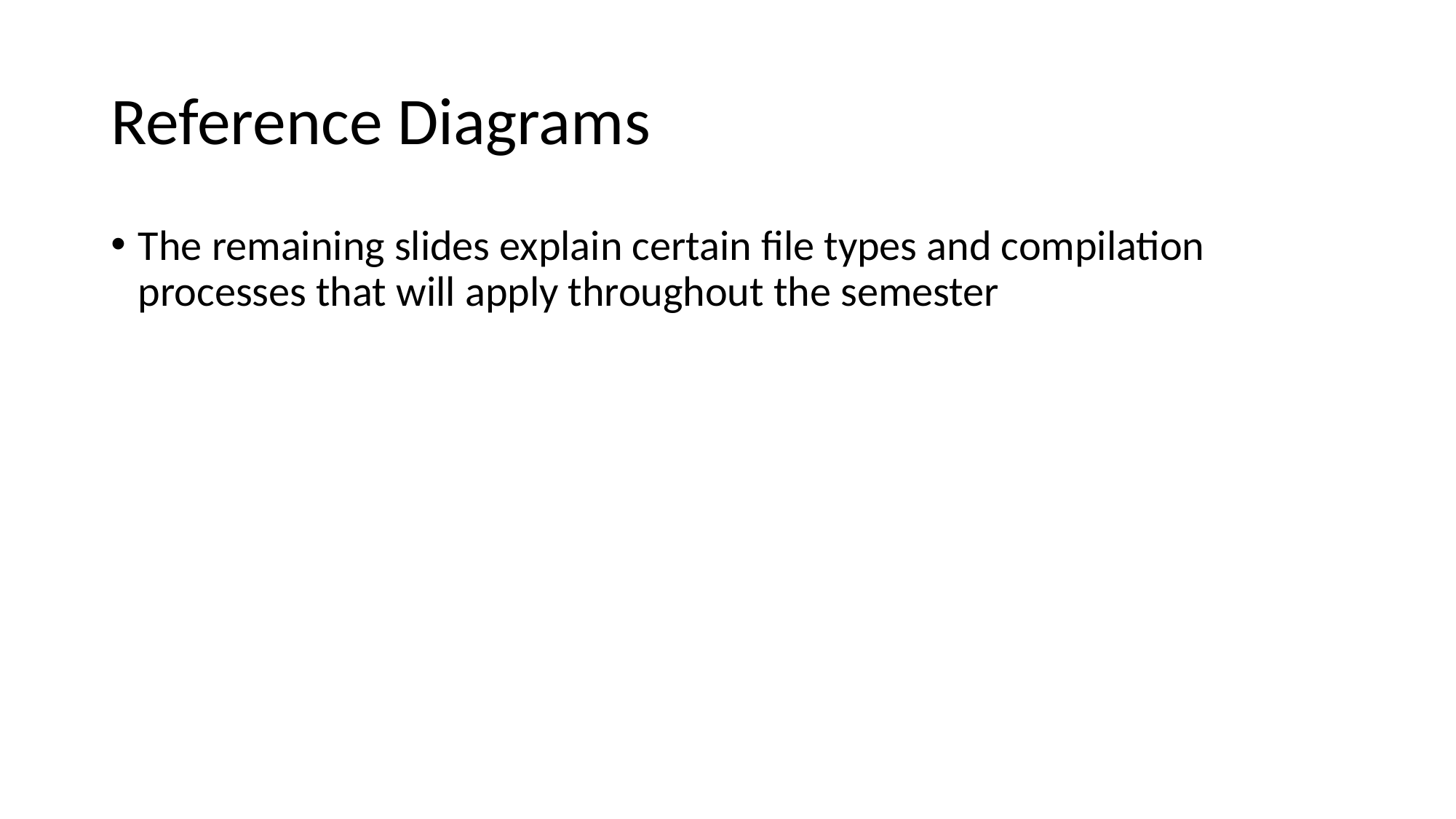

# Reference Diagrams
The remaining slides explain certain file types and compilation processes that will apply throughout the semester